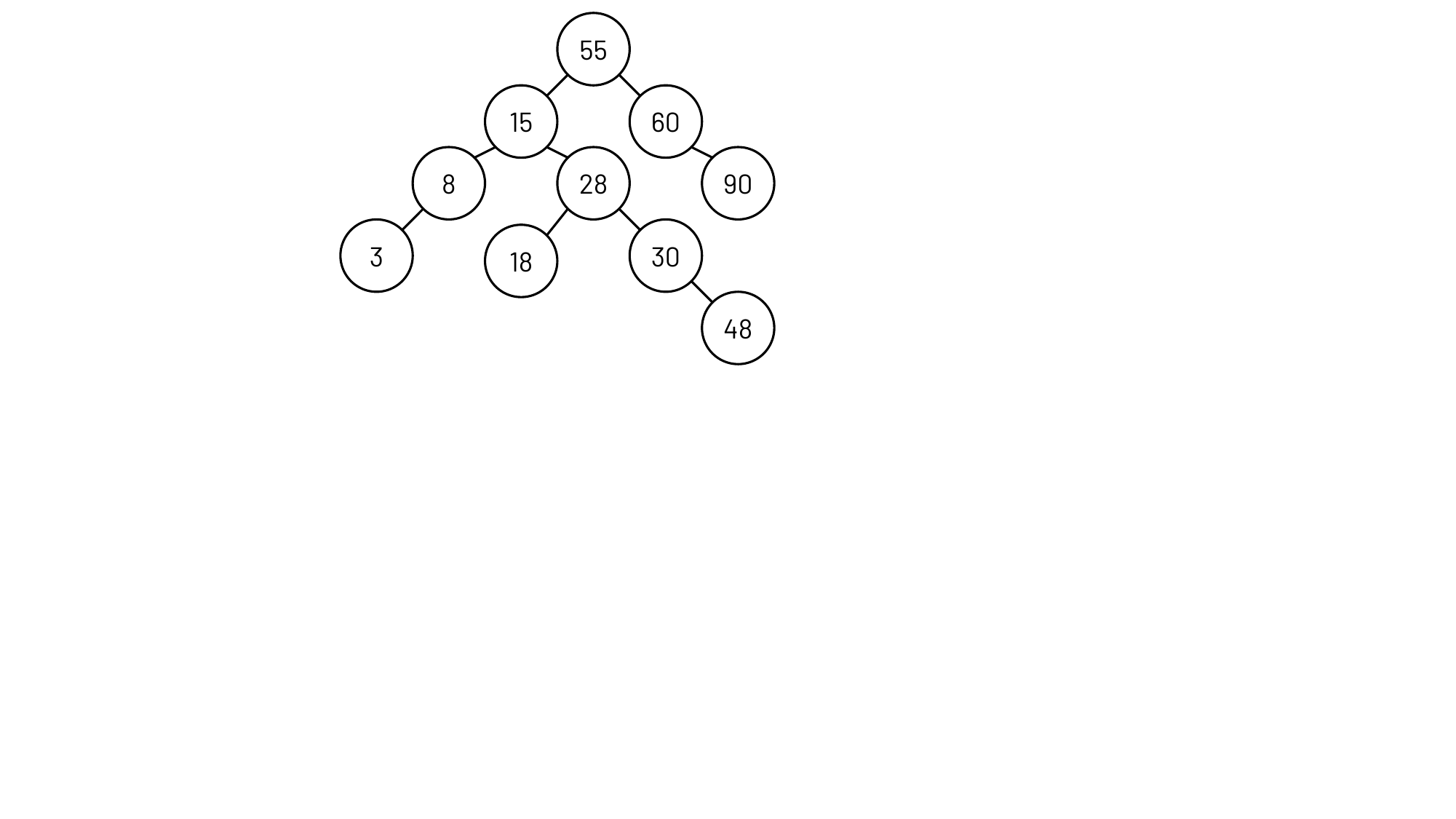

55
15
60
8
90
28
3
30
18
48